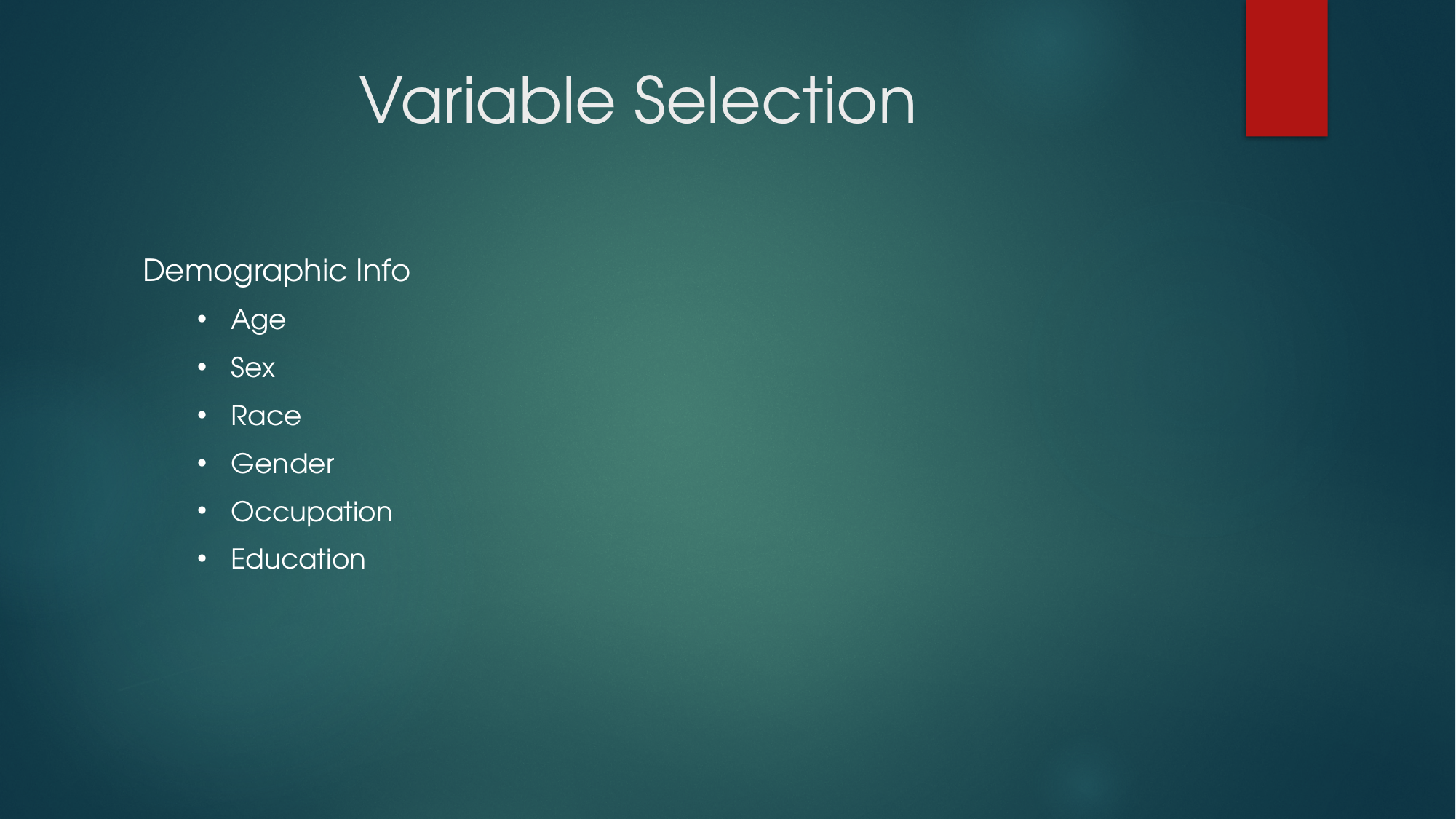

# Variable Selection
Demographic Info
Age
Sex
Race
Gender
Occupation
Education